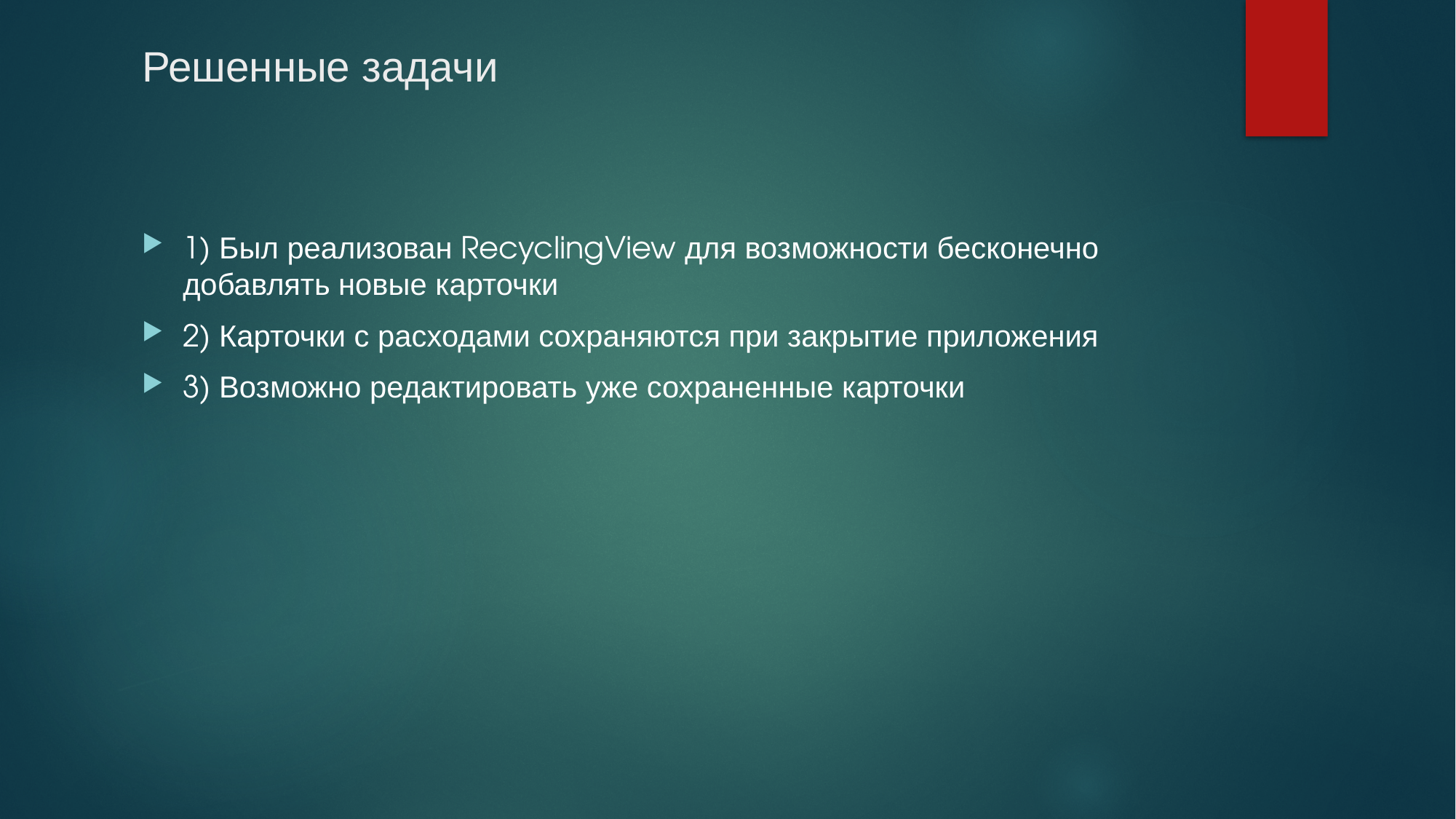

# Решенные задачи

1) Был реализован RecyclingView для возможности бесконечно добавлять новые карточки
2) Карточки с расходами сохраняются при закрытие приложения
3) Возможно редактировать уже сохраненные карточки